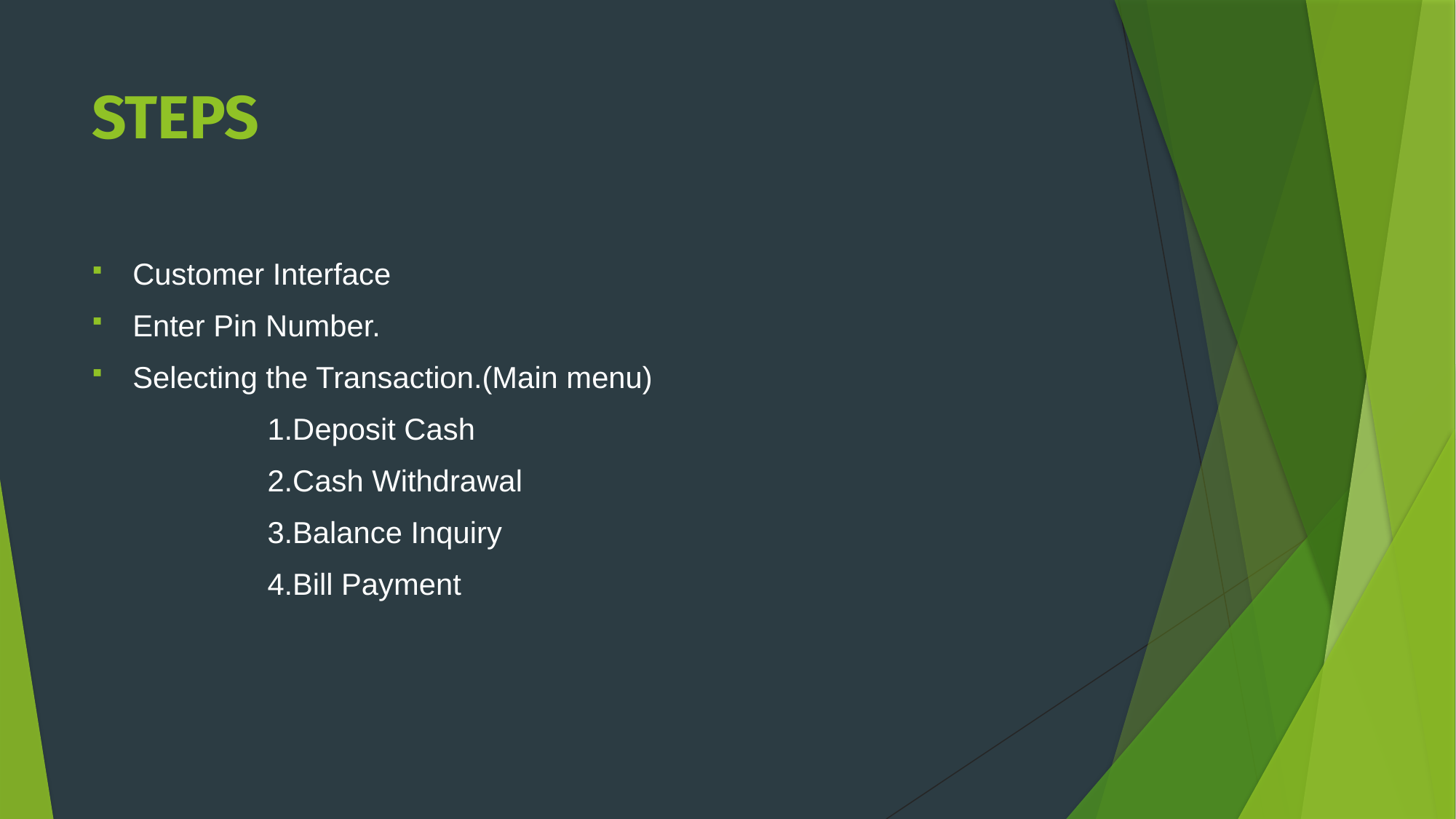

# STEPS
Customer Interface
Enter Pin Number.
Selecting the Transaction.(Main menu)
                     1.Deposit Cash
                     2.Cash Withdrawal
                     3.Balance Inquiry
                     4.Bill Payment